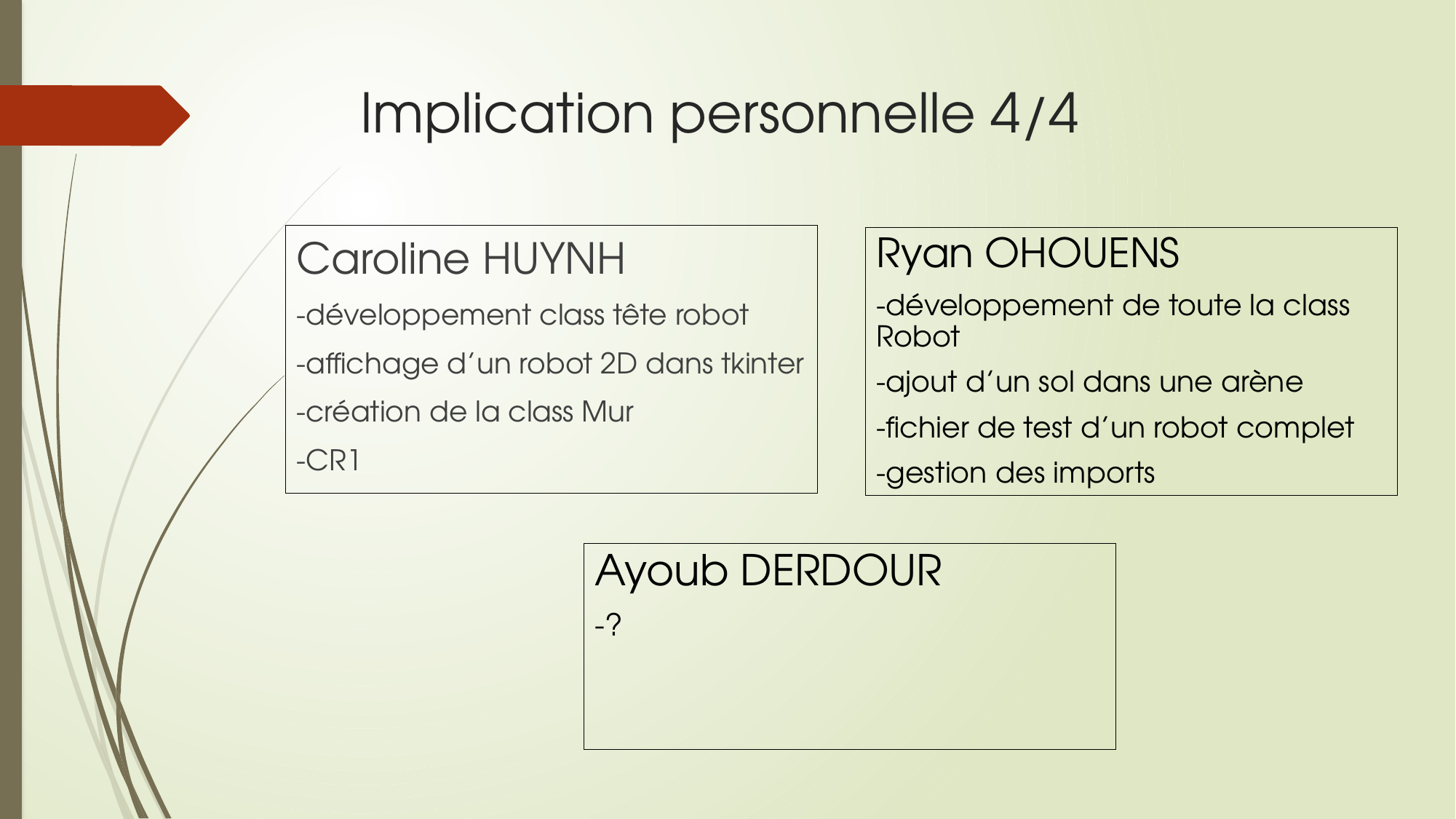

# Implication personnelle 4/4
Caroline HUYNH
-développement class tête robot
-affichage d’un robot 2D dans tkinter
-création de la class Mur
-CR1

Ryan OHOUENS
-développement de toute la class Robot
-ajout d’un sol dans une arène
-fichier de test d’un robot complet
-gestion des imports
Ayoub DERDOUR
-?